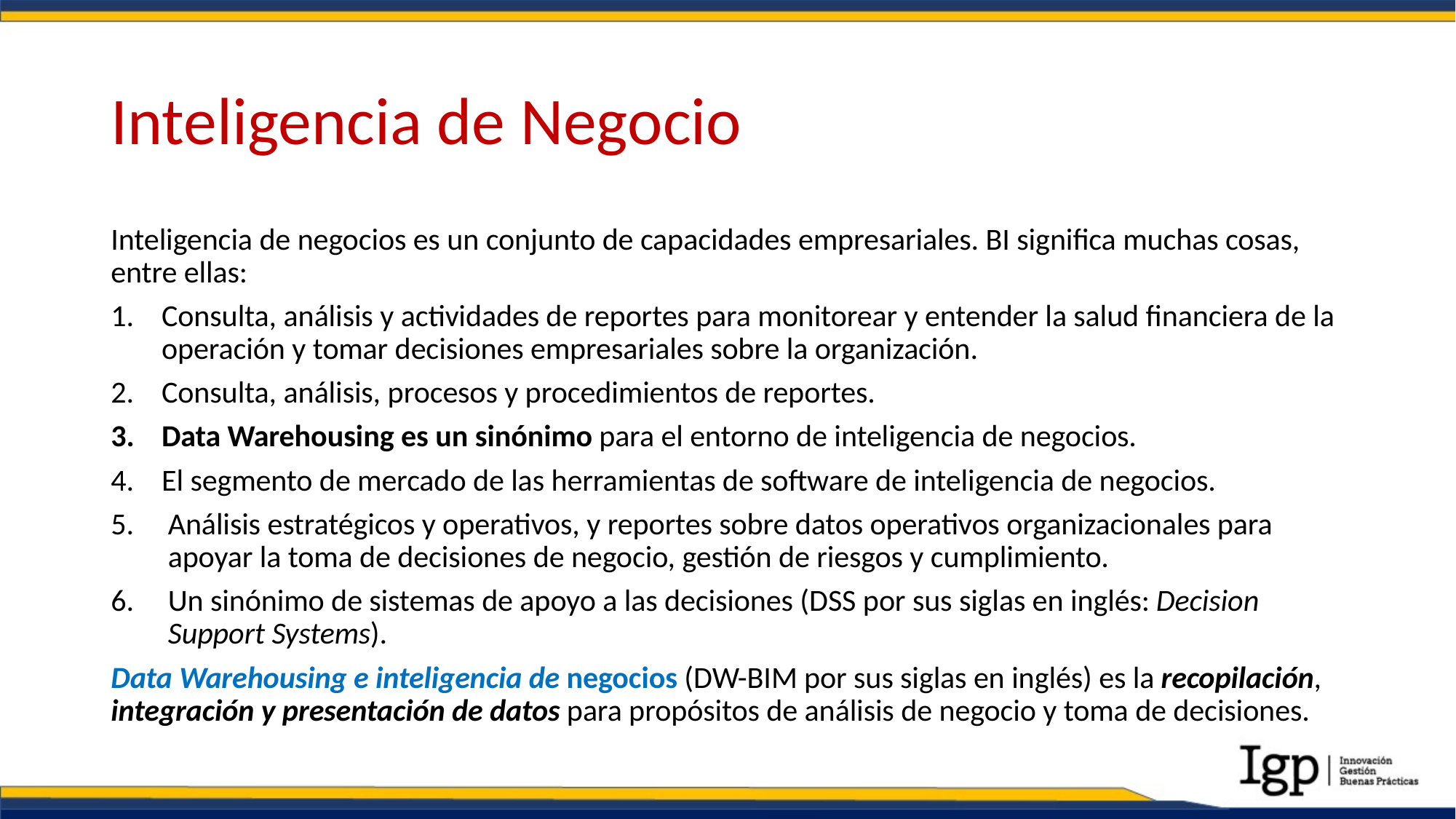

# Inteligencia de Negocio
Inteligencia de negocios es un conjunto de capacidades empresariales. BI significa muchas cosas, entre ellas:
Consulta, análisis y actividades de reportes para monitorear y entender la salud financiera de la operación y tomar decisiones empresariales sobre la organización.
Consulta, análisis, procesos y procedimientos de reportes.
Data Warehousing es un sinónimo para el entorno de inteligencia de negocios.
El segmento de mercado de las herramientas de software de inteligencia de negocios.
Análisis estratégicos y operativos, y reportes sobre datos operativos organizacionales para apoyar la toma de decisiones de negocio, gestión de riesgos y cumplimiento.
Un sinónimo de sistemas de apoyo a las decisiones (DSS por sus siglas en inglés: Decision Support Systems).
Data Warehousing e inteligencia de negocios (DW-BIM por sus siglas en inglés) es la recopilación, integración y presentación de datos para propósitos de análisis de negocio y toma de decisiones.